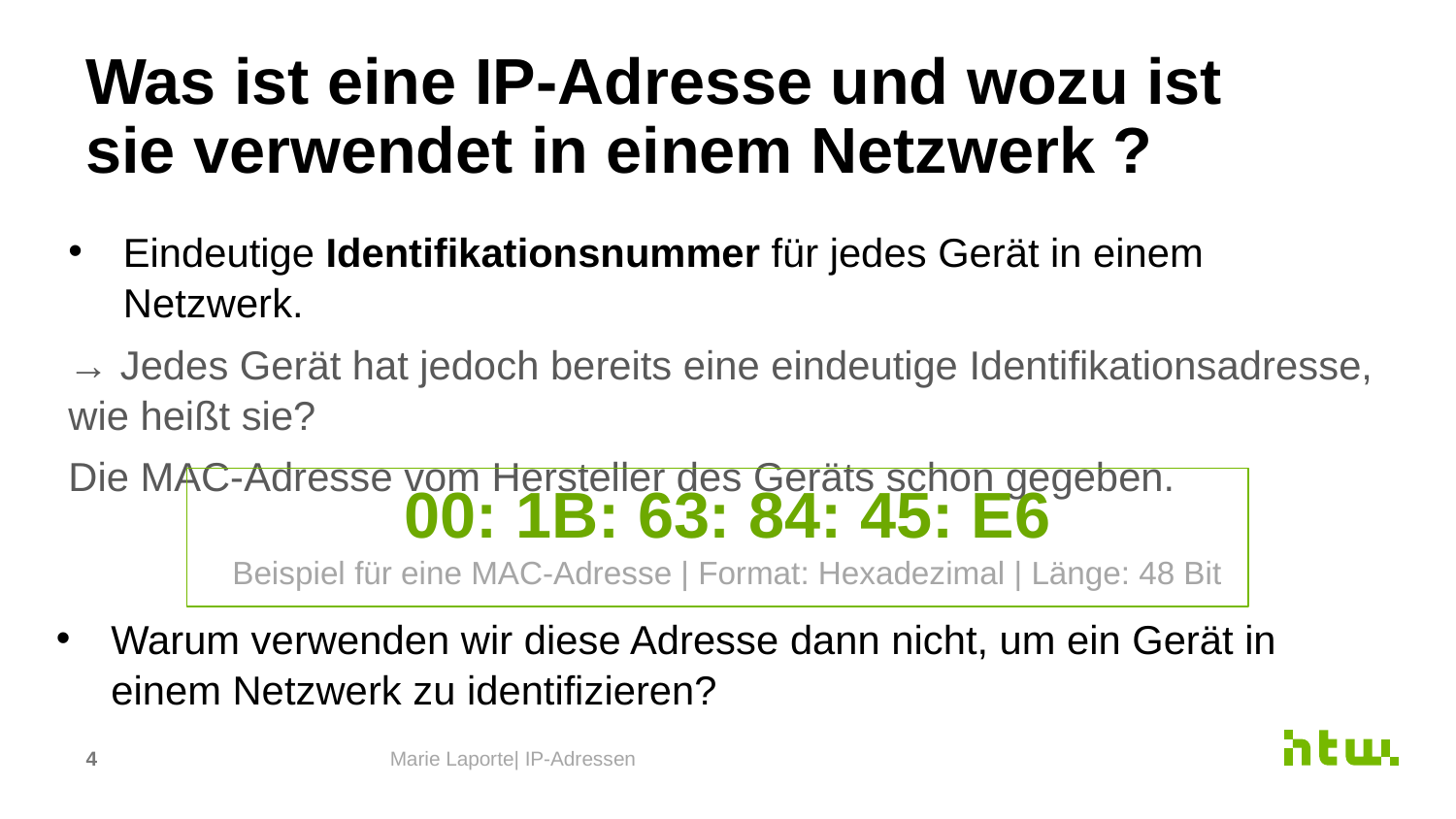

# Was ist eine IP-Adresse und wozu ist sie verwendet in einem Netzwerk ?
Eindeutige Identifikationsnummer für jedes Gerät in einem Netzwerk.
→ Jedes Gerät hat jedoch bereits eine eindeutige Identifikationsadresse, wie heißt sie?
Die MAC-Adresse vom Hersteller des Geräts schon gegeben.
00: 1B: 63: 84: 45: E6

Beispiel für eine MAC-Adresse | Format: Hexadezimal | Länge: 48 Bit
Warum verwenden wir diese Adresse dann nicht, um ein Gerät in einem Netzwerk zu identifizieren?
4
Marie Laporte| IP-Adressen